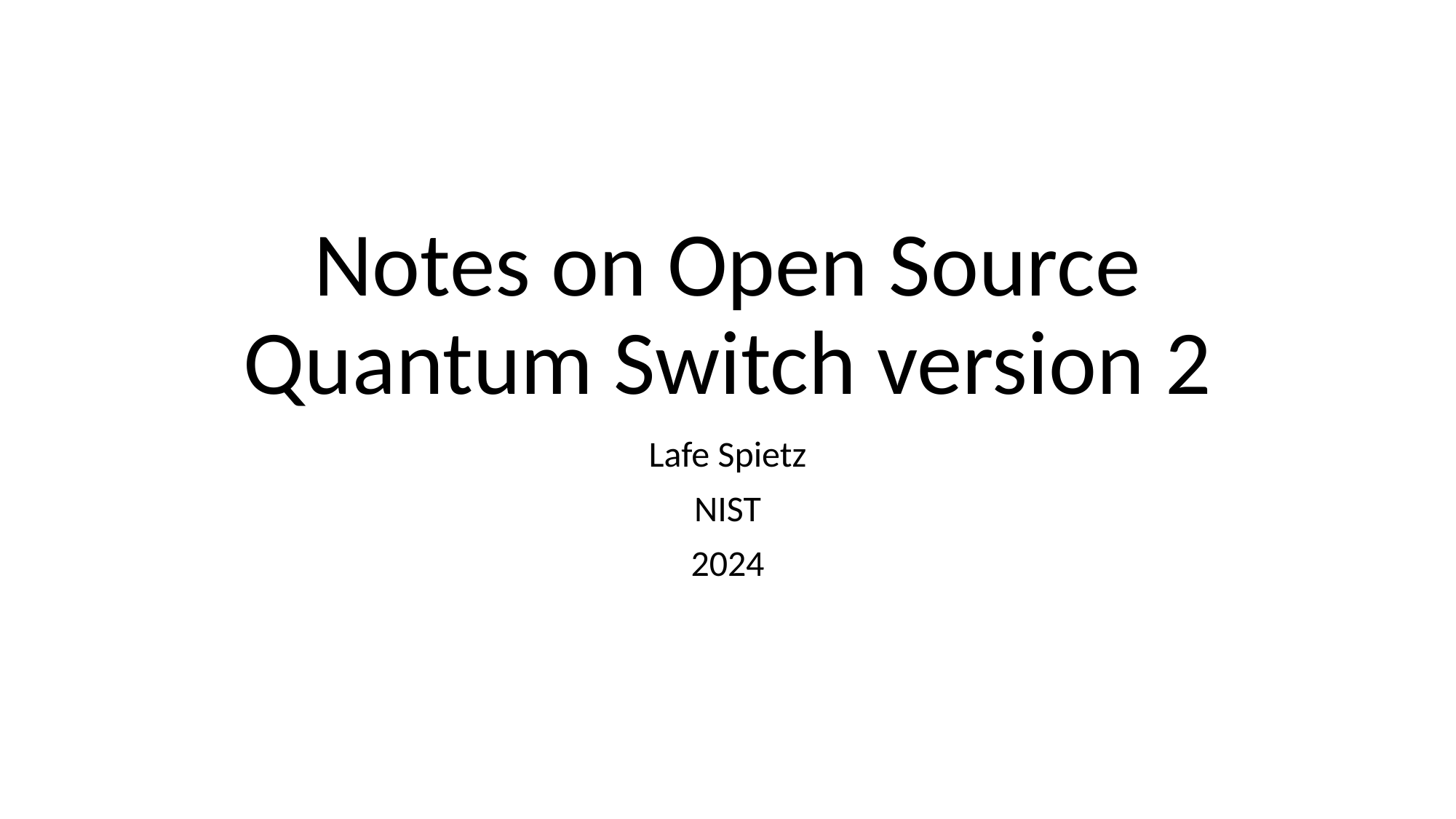

# Notes on Open Source Quantum Switch version 2
Lafe Spietz
NIST
2024